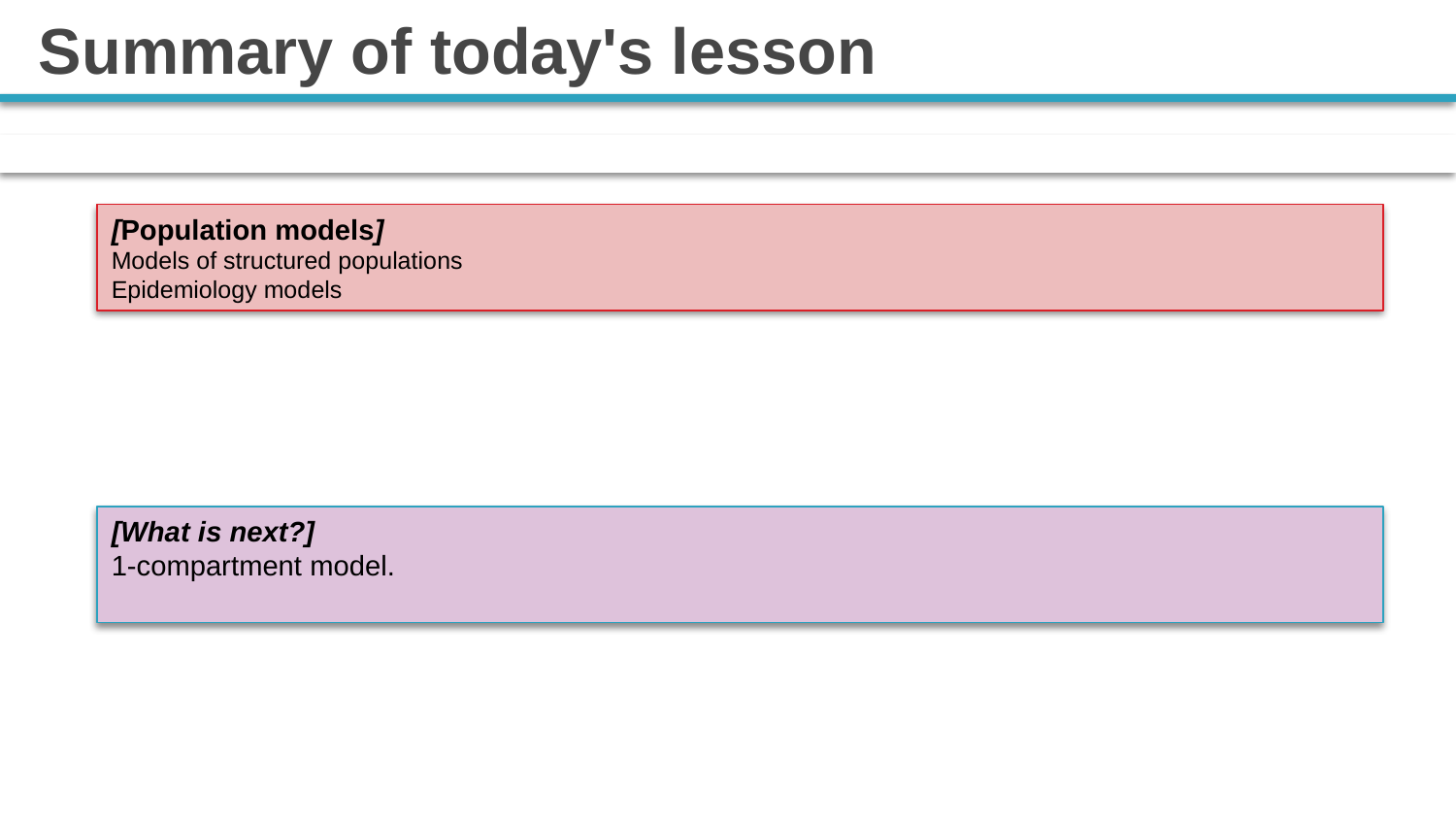

# Summary of today's lesson
[Population models]
Models of structured populations
Epidemiology models
[What is next?]
1-compartment model.